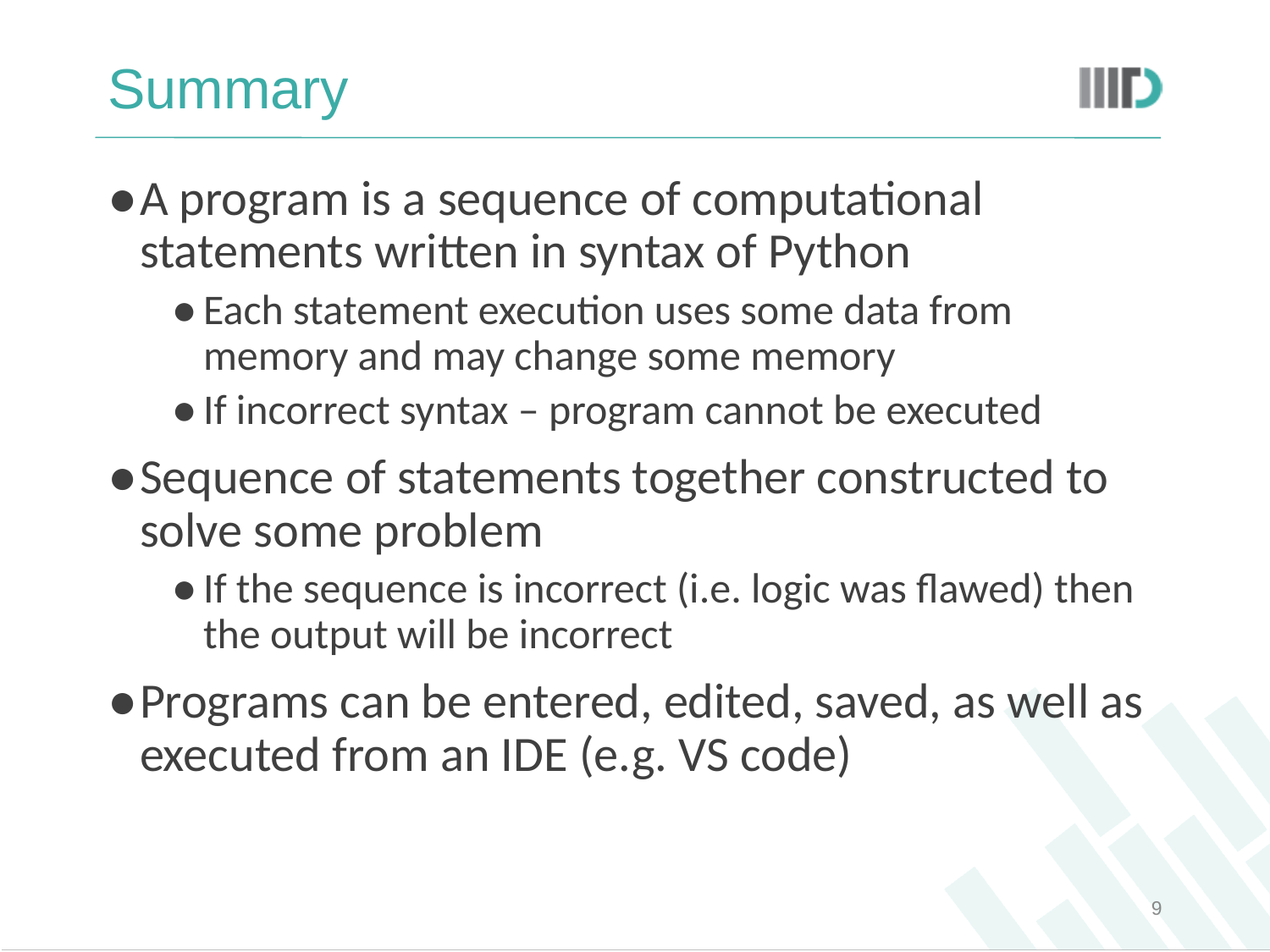

# Summary
A program is a sequence of computational statements written in syntax of Python
Each statement execution uses some data from memory and may change some memory
If incorrect syntax – program cannot be executed
Sequence of statements together constructed to solve some problem
If the sequence is incorrect (i.e. logic was flawed) then the output will be incorrect
Programs can be entered, edited, saved, as well as executed from an IDE (e.g. VS code)
9